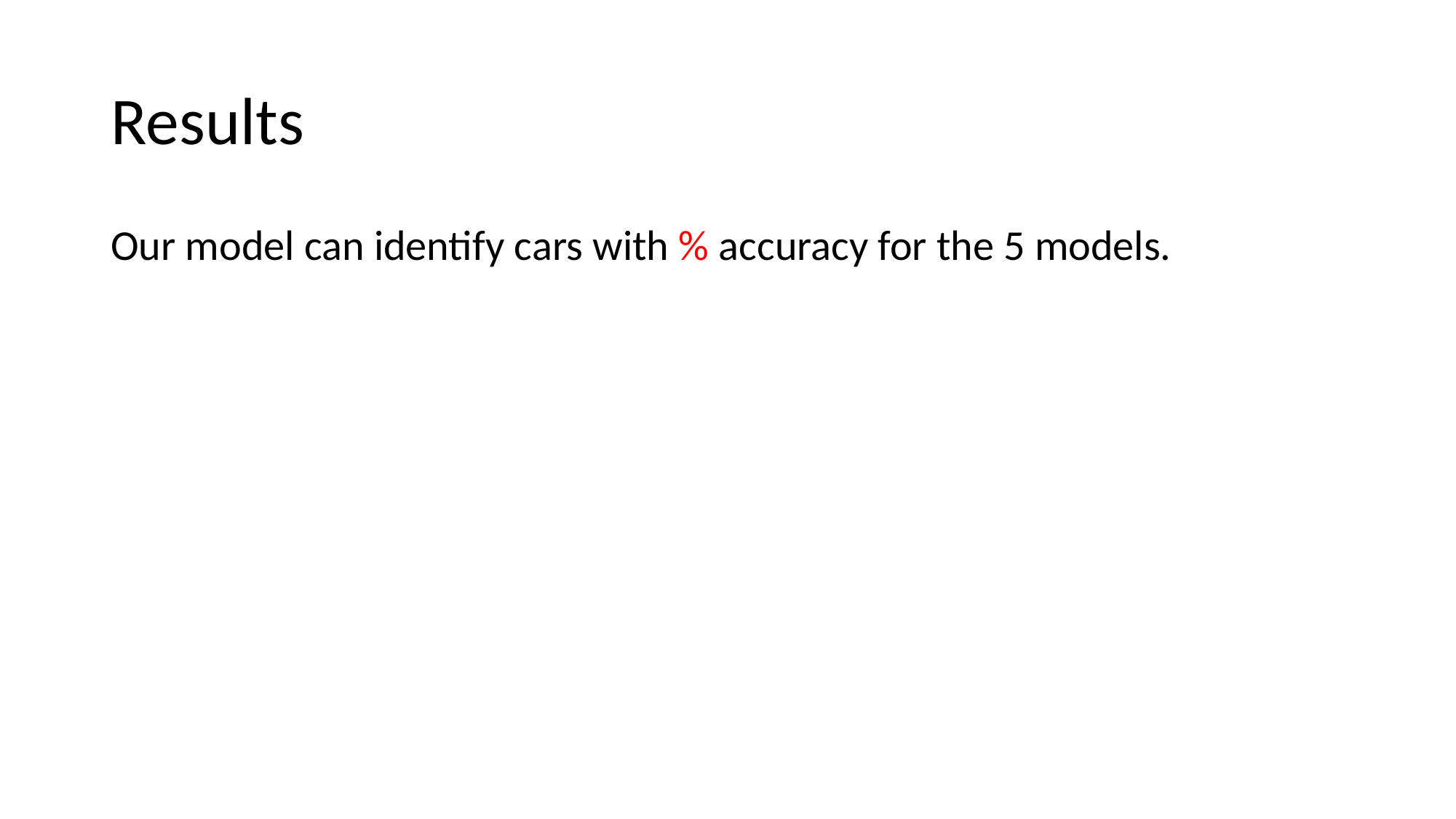

# Results
Our model can identify cars with % accuracy for the 5 models.